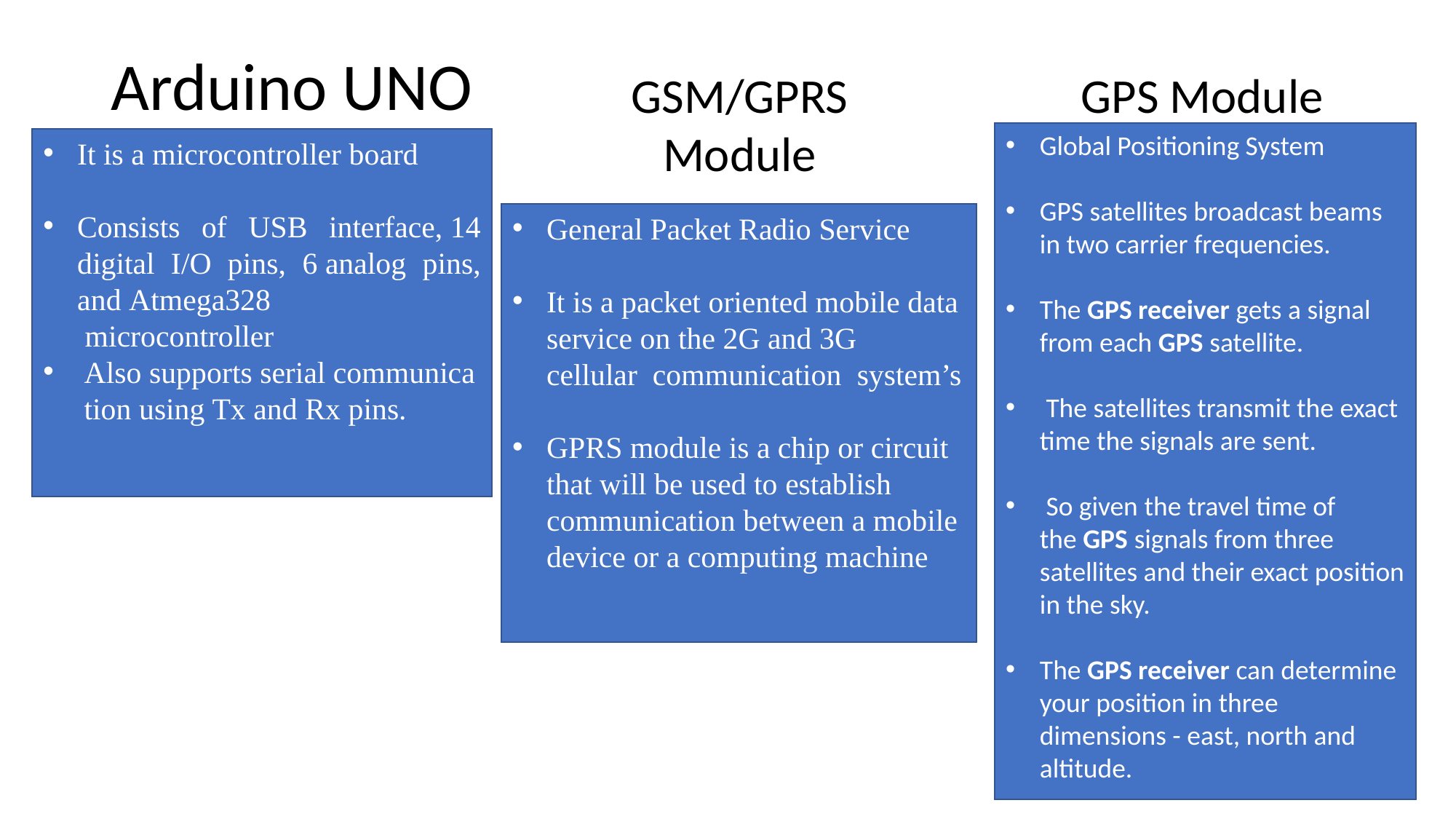

# Arduino UNO
GPS Module
GSM/GPRS Module
Global Positioning System

GPS satellites broadcast beams in two carrier frequencies.

The GPS receiver gets a signal from each GPS satellite.

 The satellites transmit the exact time the signals are sent.

 So given the travel time of the GPS signals from three satellites and their exact position in the sky.

The GPS receiver can determine your position in three dimensions - east, north and altitude.
It is a microcontroller board

Consists of USB interface, 14 digital I/O pins, 6 analog pins, and Atmega328   microcontroller
Also supports serial communication using Tx and Rx pins.

General Packet Radio Service

It is a packet oriented mobile data service on the 2G and 3G cellular  communication  system’s

GPRS module is a chip or circuit that will be used to establish communication between a mobile device or a computing machine